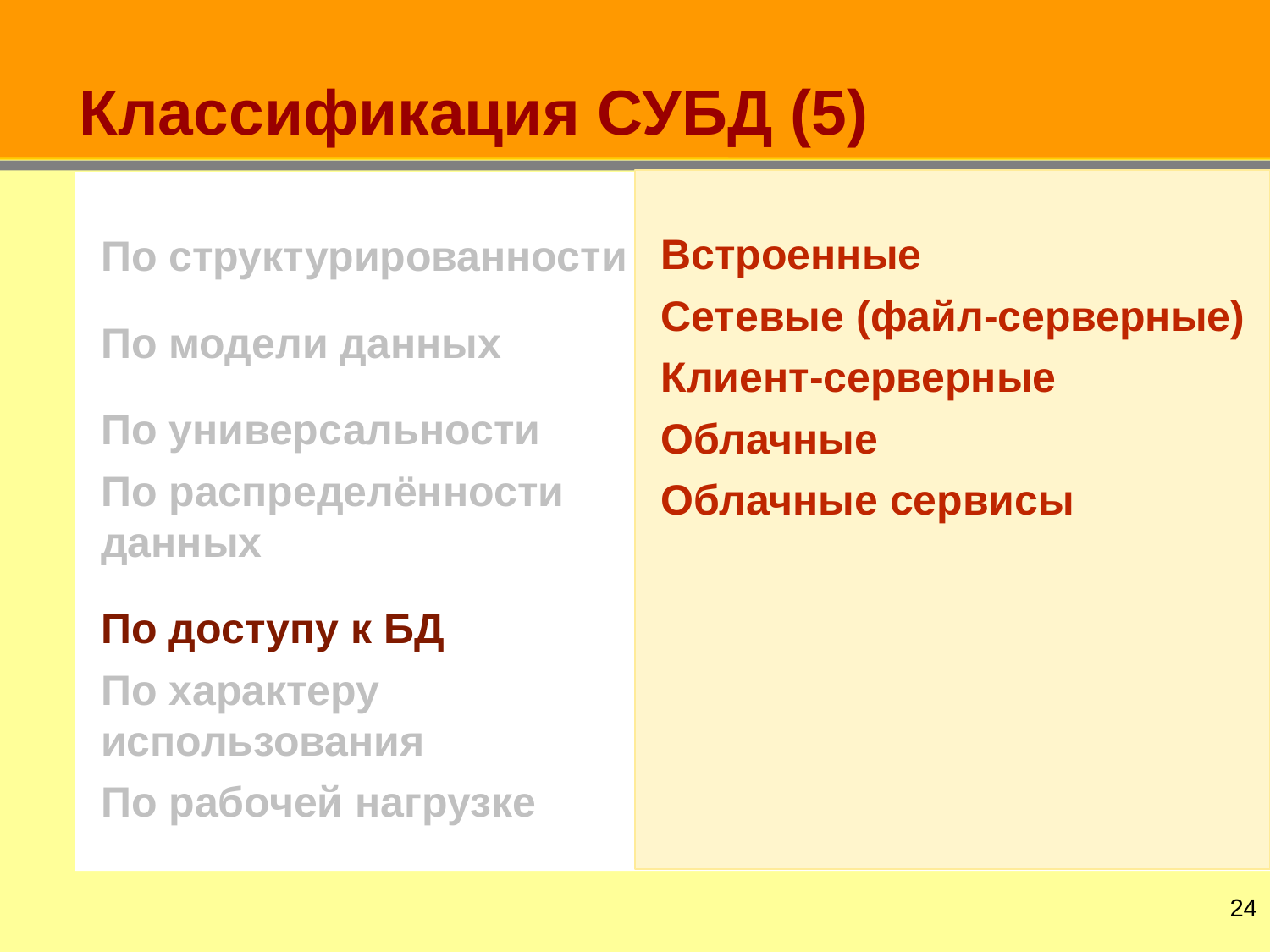

# Классификация СУБД (5)

Встроенные
Сетевые (файл-серверные)
Клиент-серверные
Облачные
Облачные сервисы

По структурированности
По модели данных
По универсальности
По распределённости
данных
По доступу к БД
По характеру
использования
По рабочей нагрузке

24